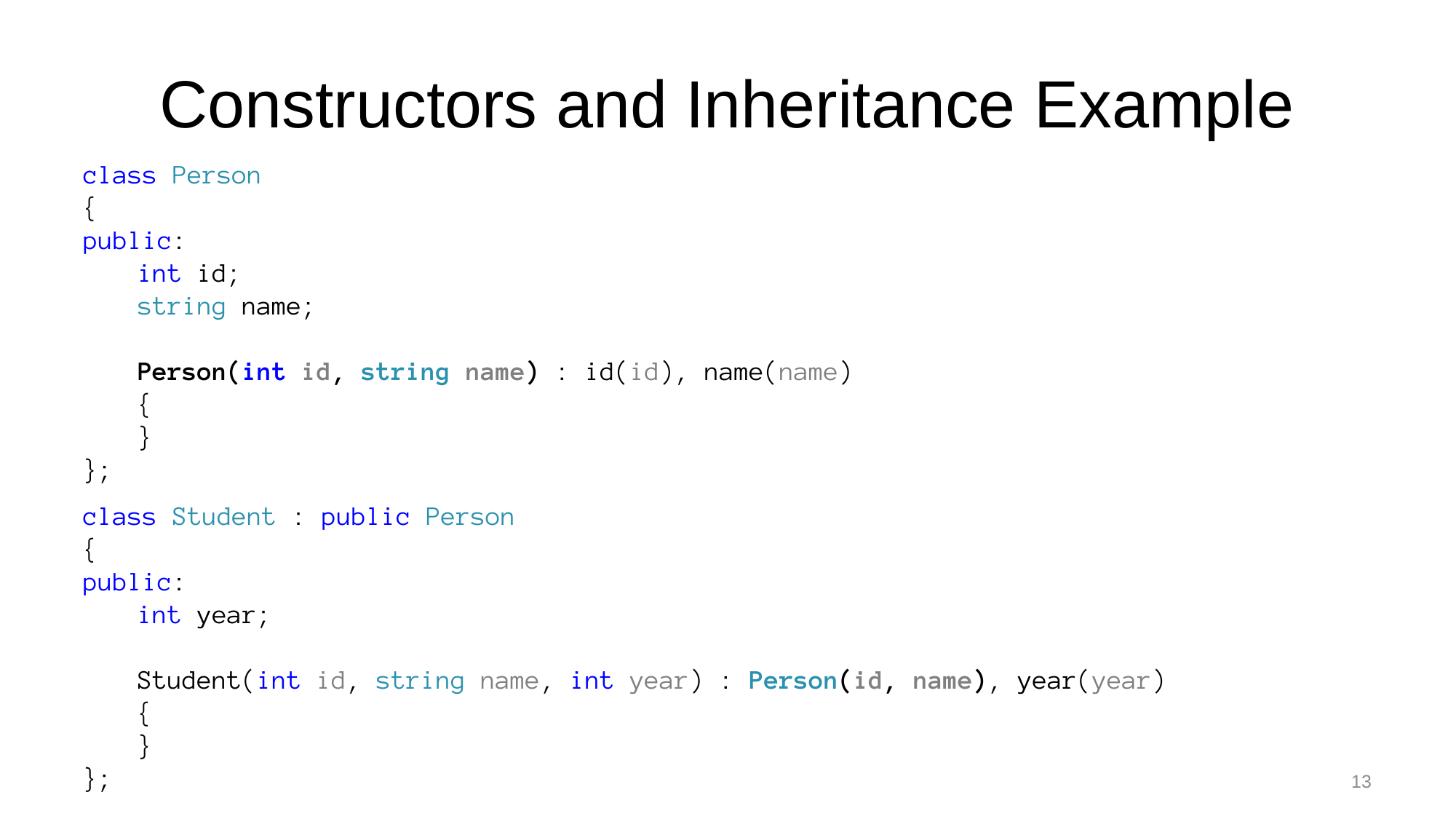

# Constructors and Inheritance Example
class Person
{
public:
int id;
string name;

Person(int id, string name) : id(id), name(name)
{
}
};
class Student : public Person
{
public:
int year;

Student(int id, string name, int year) : Person(id, name), year(year)
{
}
};
13